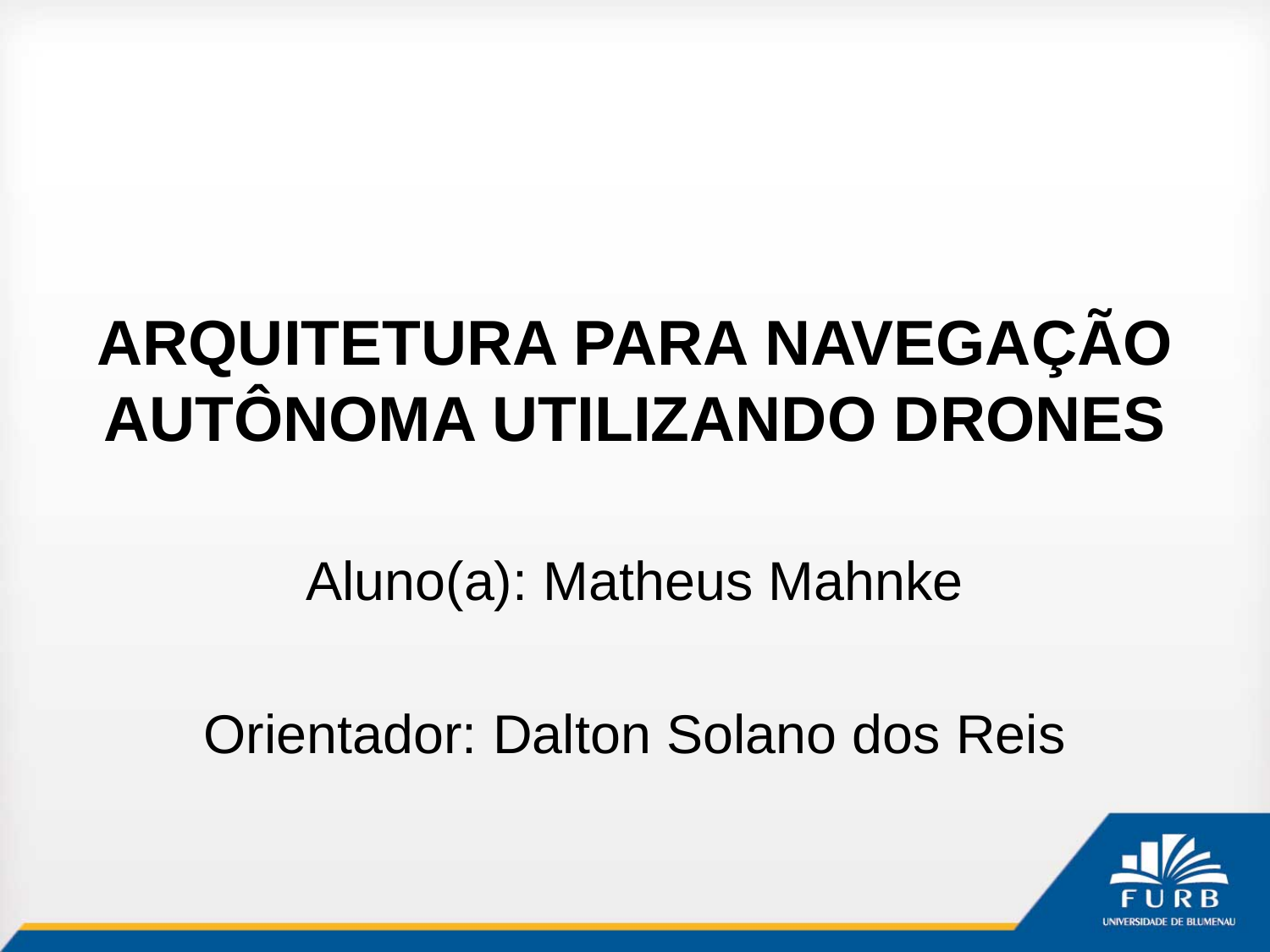

# ARQUITETURA PARA NAVEGAÇÃO AUTÔNOMA UTILIZANDO DRONES
Aluno(a): Matheus Mahnke

Orientador: Dalton Solano dos Reis